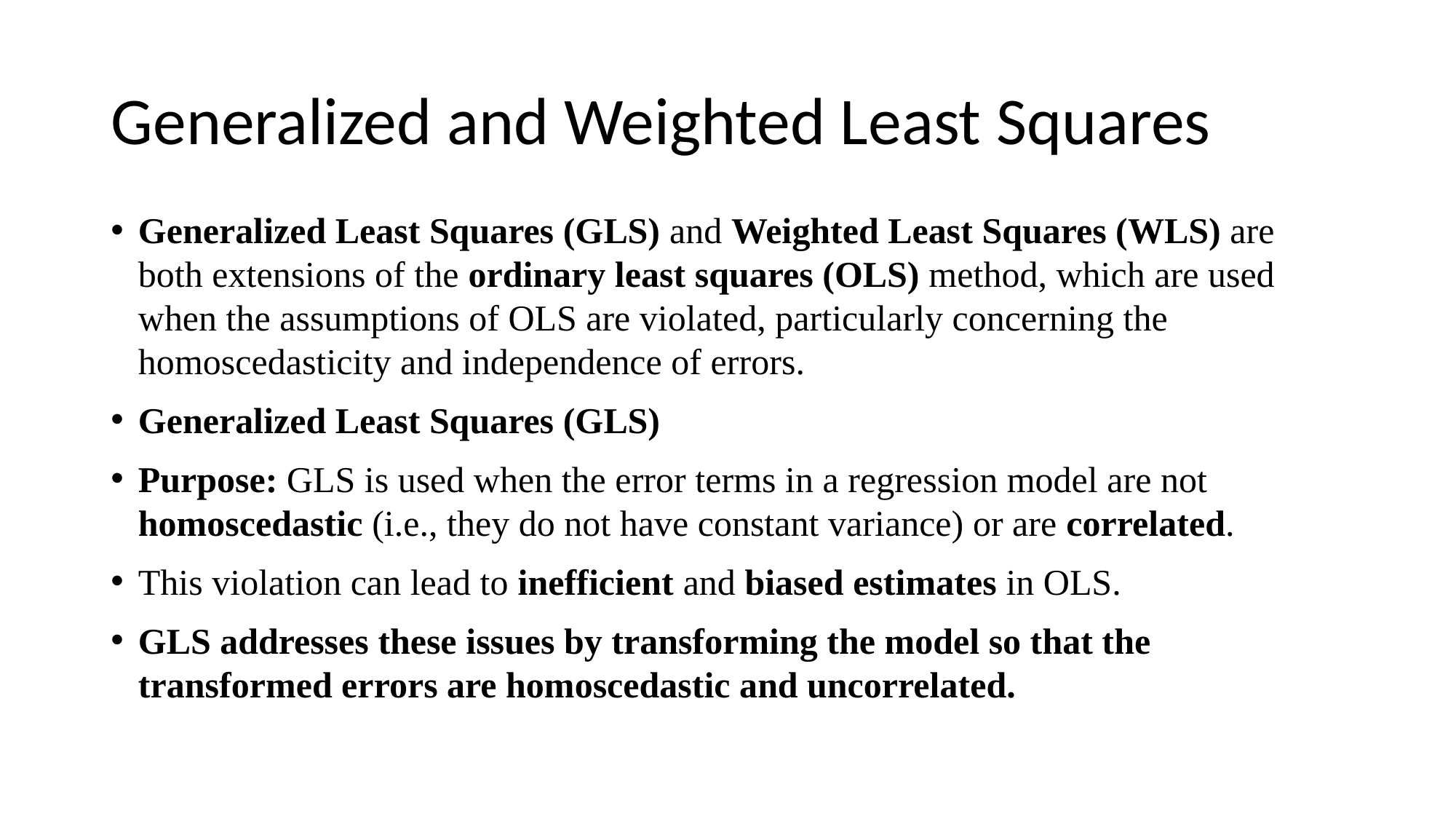

# Generalized and Weighted Least Squares
Generalized Least Squares (GLS) and Weighted Least Squares (WLS) are both extensions of the ordinary least squares (OLS) method, which are used when the assumptions of OLS are violated, particularly concerning the homoscedasticity and independence of errors.
Generalized Least Squares (GLS)
Purpose: GLS is used when the error terms in a regression model are not homoscedastic (i.e., they do not have constant variance) or are correlated.
This violation can lead to inefficient and biased estimates in OLS.
GLS addresses these issues by transforming the model so that the transformed errors are homoscedastic and uncorrelated.